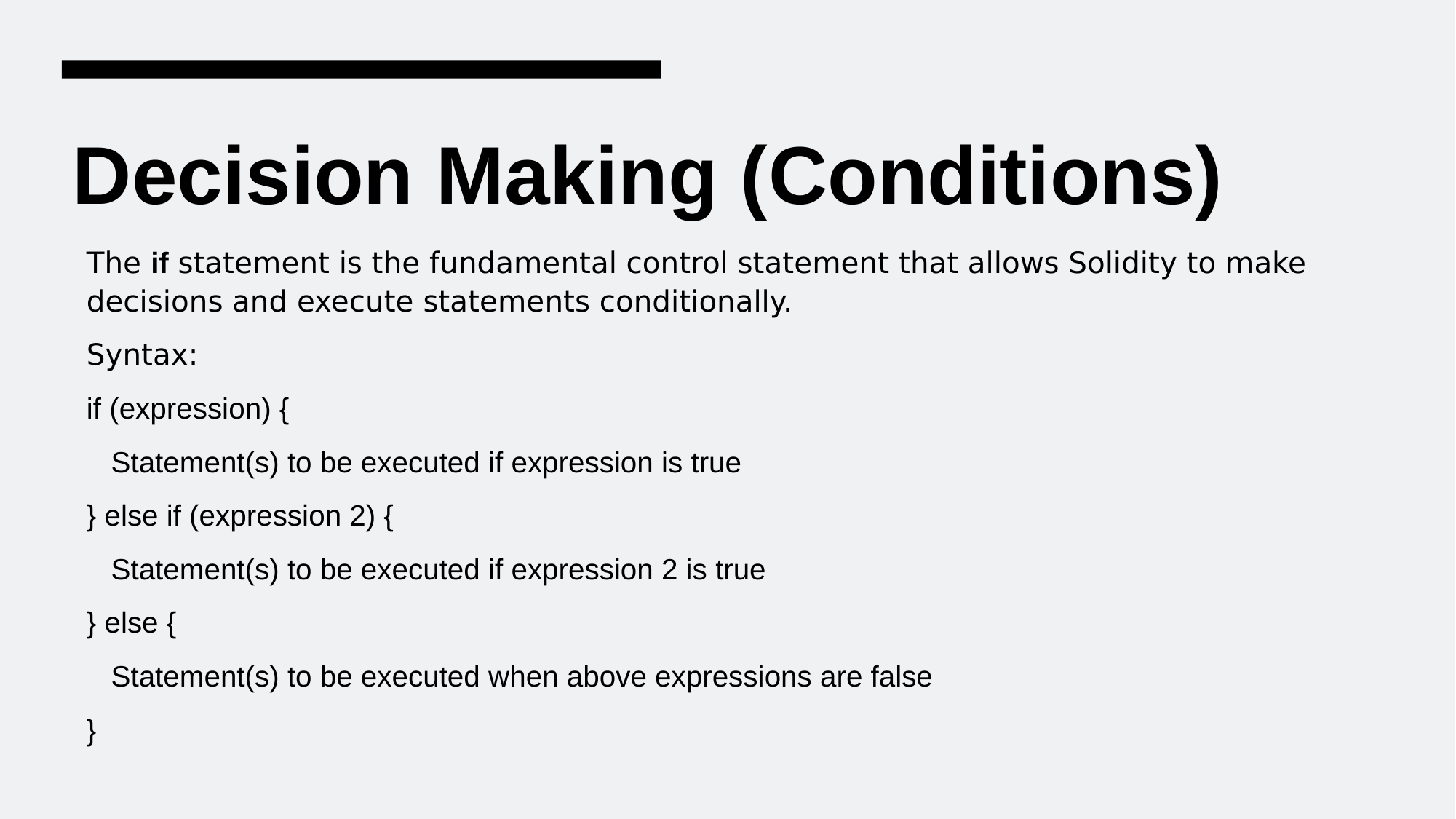

# Decision Making (Conditions)
The if statement is the fundamental control statement that allows Solidity to make decisions and execute statements conditionally.
Syntax:
if (expression) {
   Statement(s) to be executed if expression is true
} else if (expression 2) {
   Statement(s) to be executed if expression 2 is true
} else {
   Statement(s) to be executed when above expressions are false
}